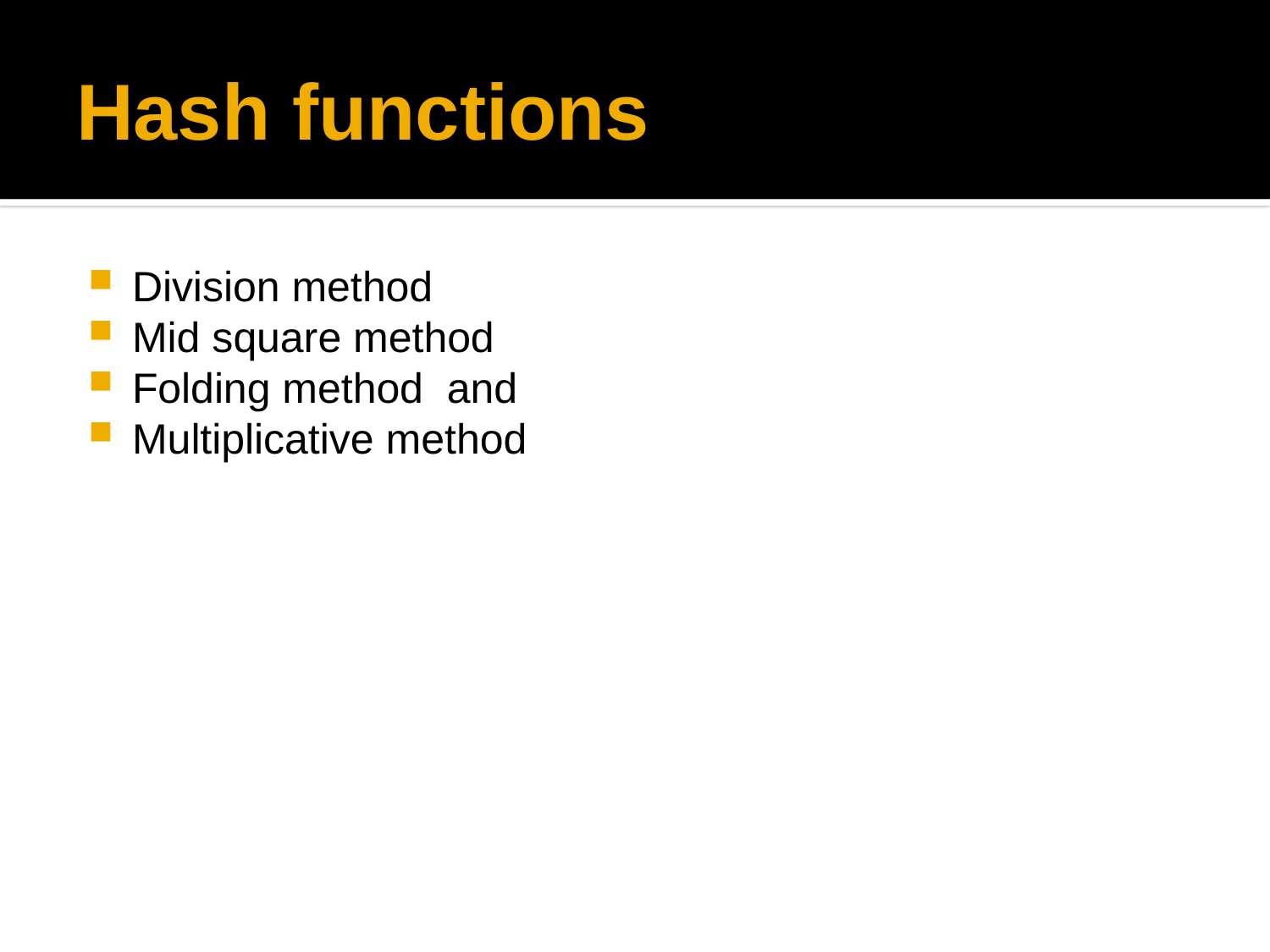

# Hash functions
Division method
Mid square method
Folding method  and
Multiplicative method